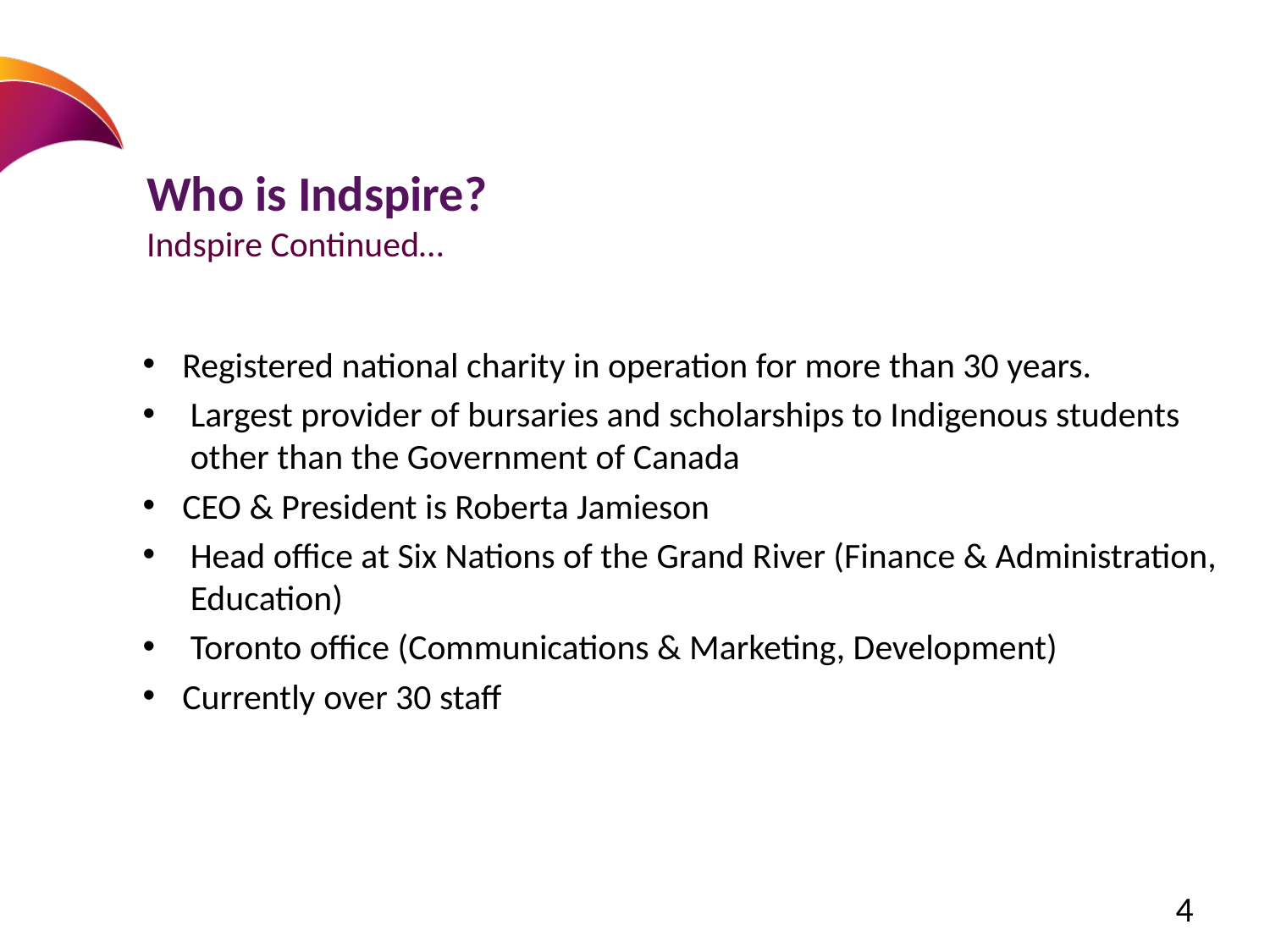

# Who is Indspire? Indspire Continued…
Registered national charity in operation for more than 30 years.
Largest provider of bursaries and scholarships to Indigenous students other than the Government of Canada
CEO & President is Roberta Jamieson
Head office at Six Nations of the Grand River (Finance & Administration, Education)
Toronto office (Communications & Marketing, Development)
Currently over 30 staff
4